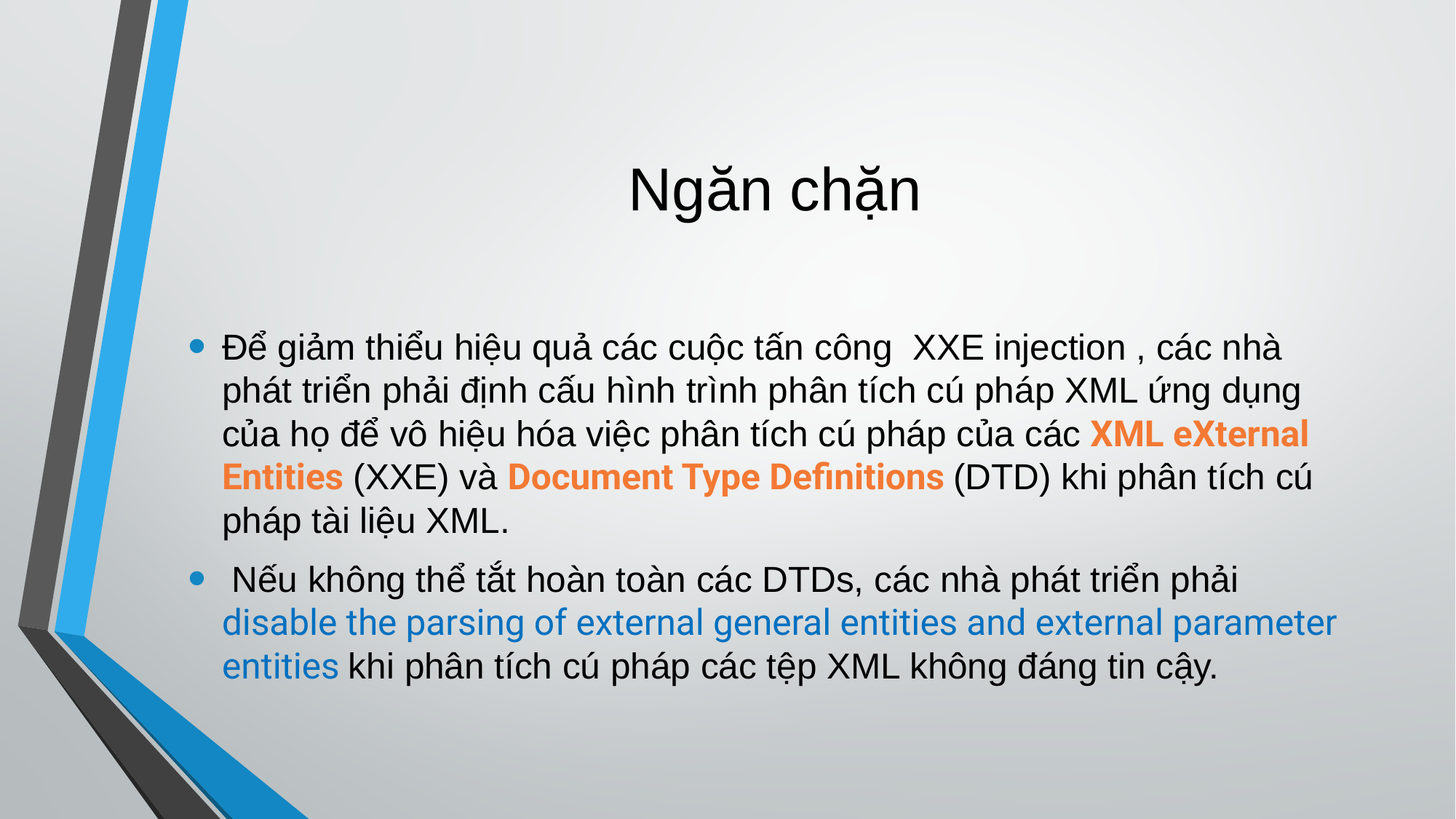

# Ngăn chặn
Để giảm thiểu hiệu quả các cuộc tấn công  XXE injection , các nhà phát triển phải định cấu hình trình phân tích cú pháp XML ứng dụng của họ để vô hiệu hóa việc phân tích cú pháp của các XML eXternal Entities (XXE) và Document Type Definitions (DTD) khi phân tích cú pháp tài liệu XML.
 Nếu không thể tắt hoàn toàn các DTDs, các nhà phát triển phải disable the parsing of external general entities and external parameter entities khi phân tích cú pháp các tệp XML không đáng tin cậy.